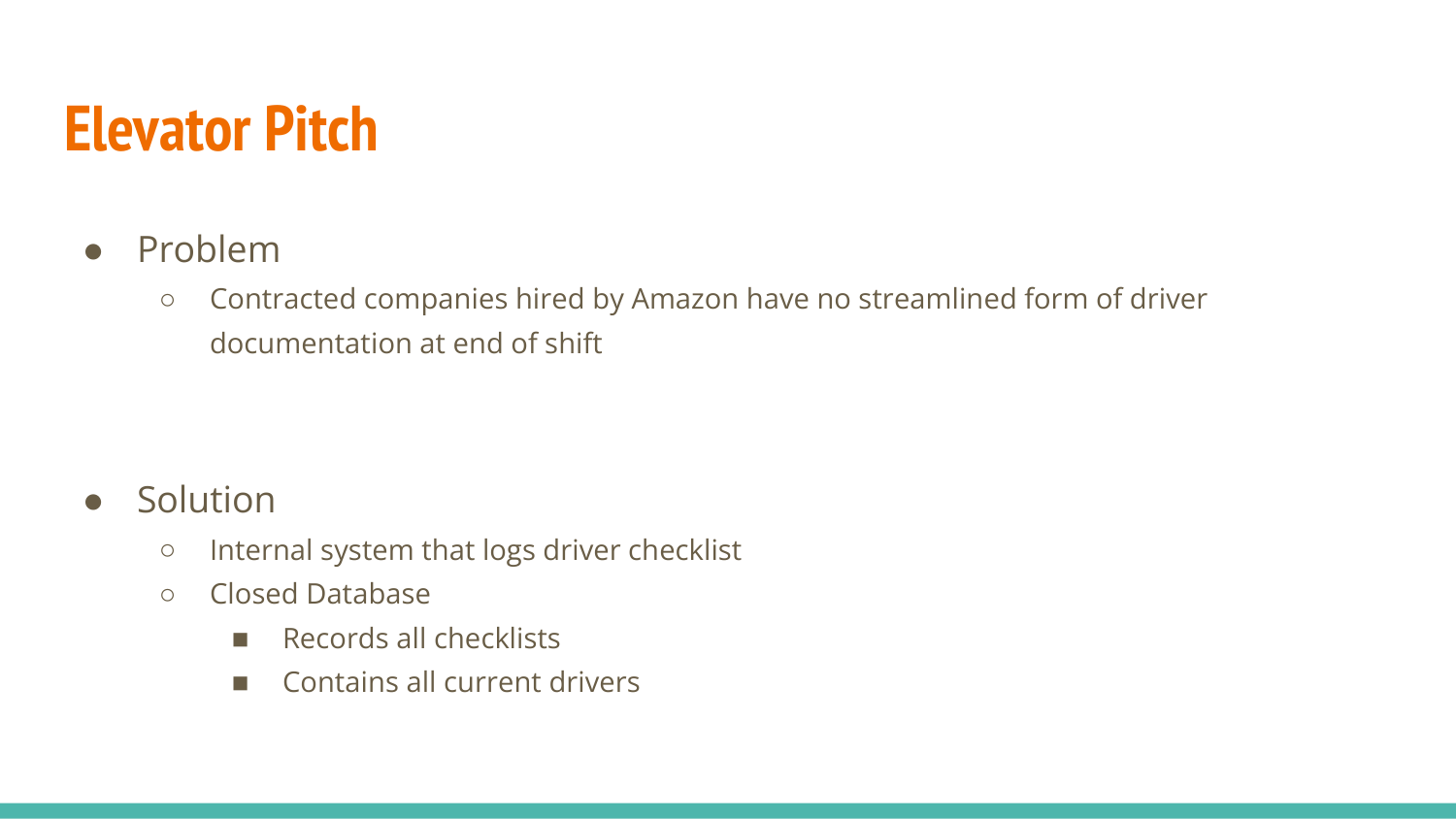

# Elevator Pitch
Problem
Contracted companies hired by Amazon have no streamlined form of driver documentation at end of shift

Solution
Internal system that logs driver checklist
Closed Database
Records all checklists
Contains all current drivers